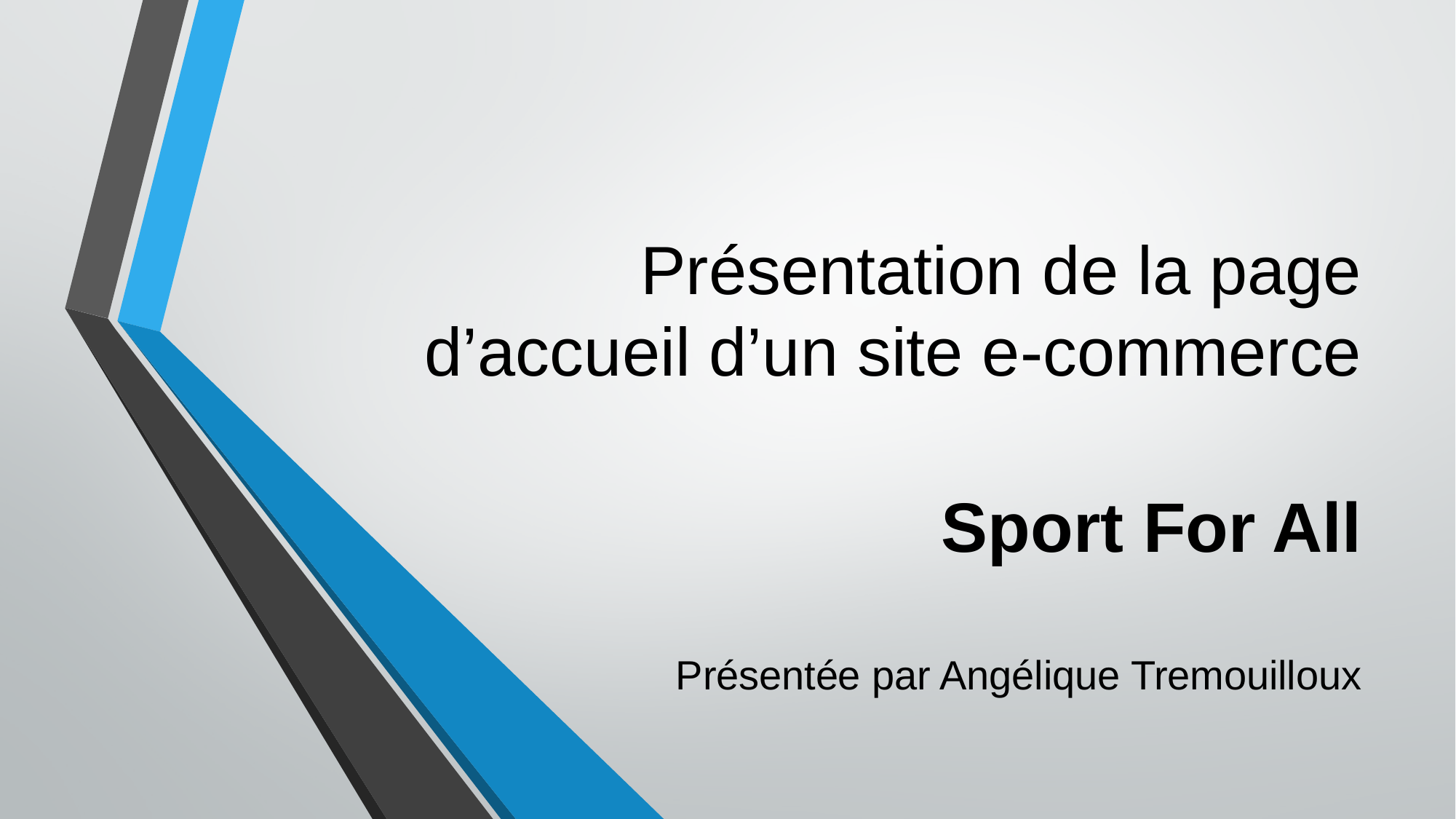

# Présentation de la page d’accueil d’un site e-commerce
Sport For All

Présentée par Angélique Tremouilloux